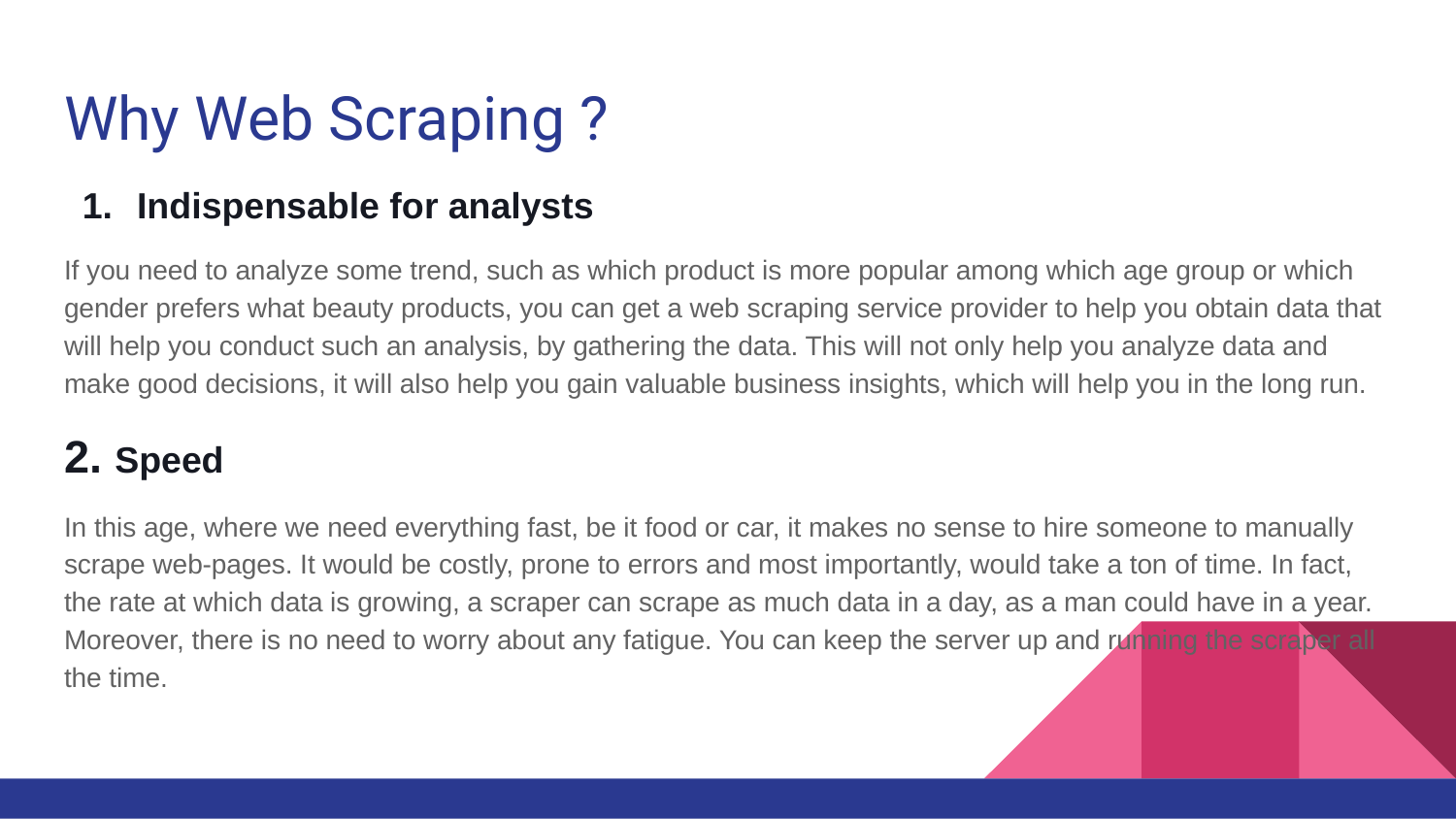

# Why Web Scraping ?
Indispensable for analysts
If you need to analyze some trend, such as which product is more popular among which age group or which gender prefers what beauty products, you can get a web scraping service provider to help you obtain data that will help you conduct such an analysis, by gathering the data. This will not only help you analyze data and make good decisions, it will also help you gain valuable business insights, which will help you in the long run.
2. Speed
In this age, where we need everything fast, be it food or car, it makes no sense to hire someone to manually scrape web-pages. It would be costly, prone to errors and most importantly, would take a ton of time. In fact, the rate at which data is growing, a scraper can scrape as much data in a day, as a man could have in a year. Moreover, there is no need to worry about any fatigue. You can keep the server up and running the scraper all the time.